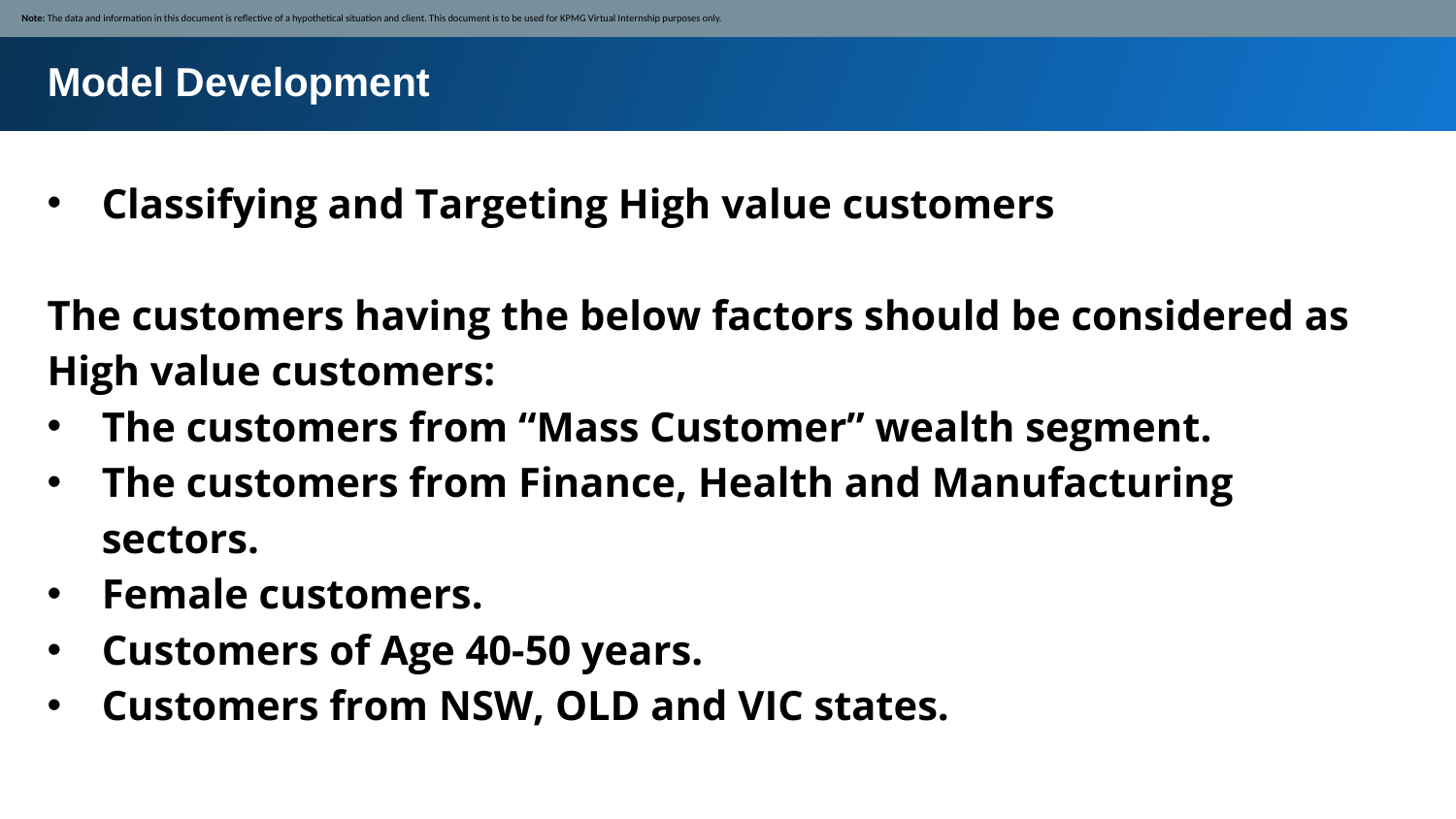

Note: The data and information in this document is reflective of a hypothetical situation and client. This document is to be used for KPMG Virtual Internship purposes only.
Model Development
Classifying and Targeting High value customers

The customers having the below factors should be considered as High value customers:
The customers from “Mass Customer” wealth segment.
The customers from Finance, Health and Manufacturing sectors.
Female customers.
Customers of Age 40-50 years.
Customers from NSW, OLD and VIC states.